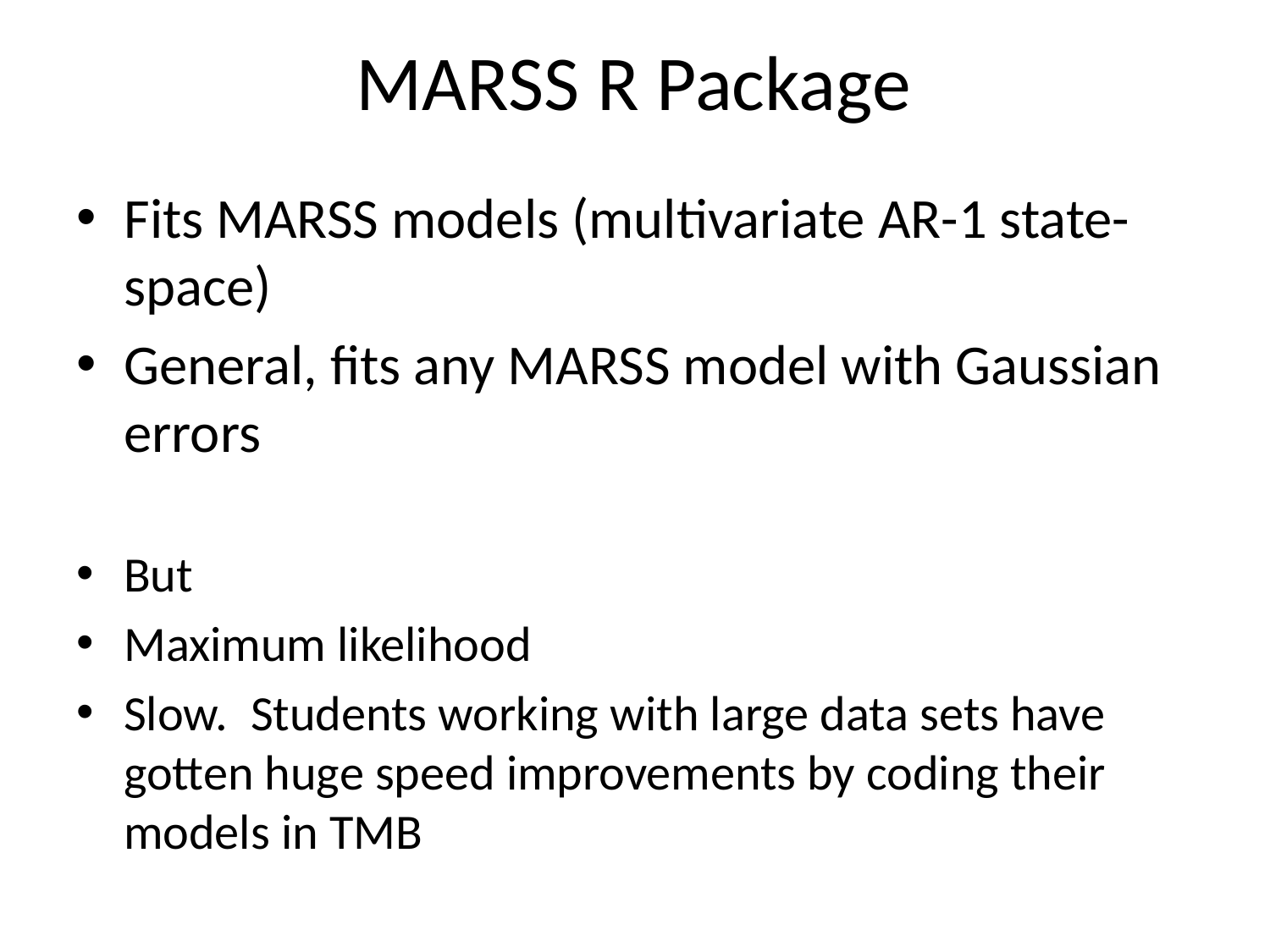

# MARSS R Package
Fits MARSS models (multivariate AR-1 state-space)
General, fits any MARSS model with Gaussian errors

But
Maximum likelihood
Slow.  Students working with large data sets have gotten huge speed improvements by coding their models in TMB